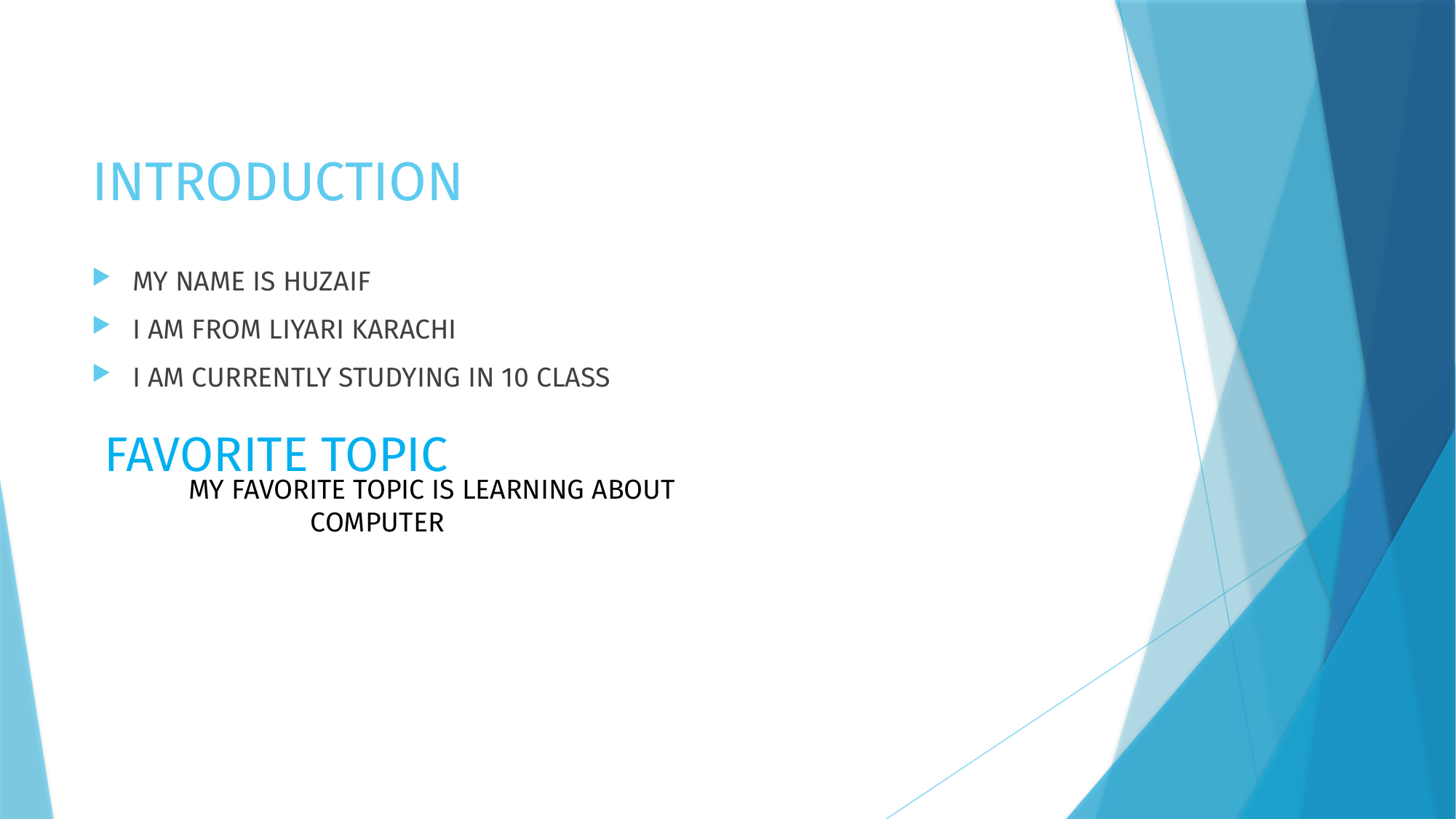

# INTRODUCTION
MY NAME IS HUZAIF
I AM FROM LIYARI KARACHI
I AM CURRENTLY STUDYING IN 10 CLASS
FAVORITE TOPIC
	MY FAVORITE TOPIC IS LEARNING ABOUT COMPUTER